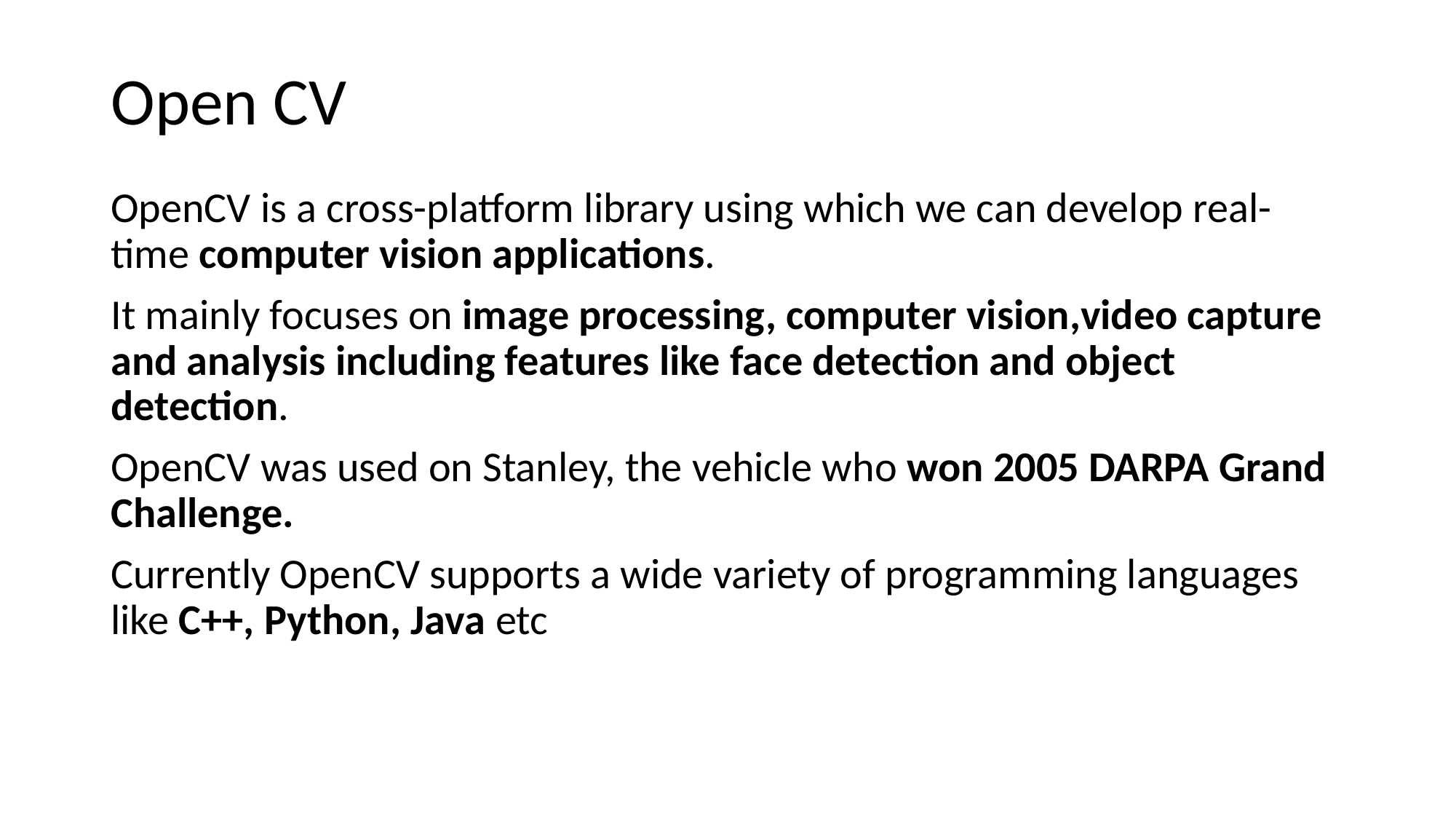

# Open CV
OpenCV is a cross-platform library using which we can develop real-time computer vision applications.
It mainly focuses on image processing, computer vision,video capture and analysis including features like face detection and object detection.
OpenCV was used on Stanley, the vehicle who won 2005 DARPA Grand Challenge.
Currently OpenCV supports a wide variety of programming languages like C++, Python, Java etc